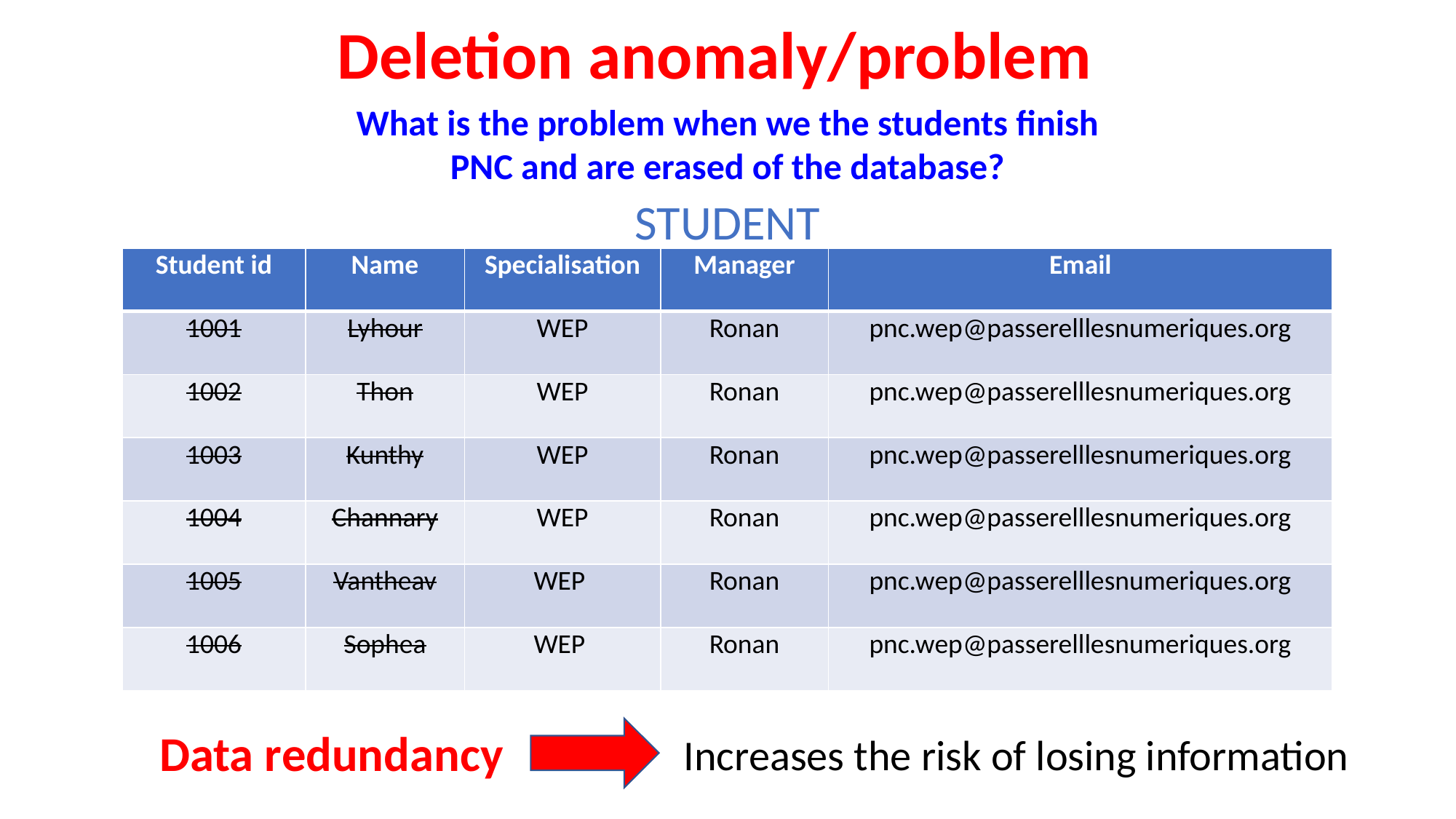

Deletion anomaly/problem
What is the problem when we the students finish PNC and are erased of the database?
STUDENT
| Student id | Name | Specialisation | Manager | Email |
| --- | --- | --- | --- | --- |
| 1001 | Lyhour | WEP | Ronan | pnc.wep@passerelllesnumeriques.org |
| 1002 | Thon | WEP | Ronan | pnc.wep@passerelllesnumeriques.org |
| 1003 | Kunthy | WEP | Ronan | pnc.wep@passerelllesnumeriques.org |
| 1004 | Channary | WEP | Ronan | pnc.wep@passerelllesnumeriques.org |
| 1005 | Vantheav | WEP | Ronan | pnc.wep@passerelllesnumeriques.org |
| 1006 | Sophea | WEP | Ronan | pnc.wep@passerelllesnumeriques.org |
Data redundancy

Increases the risk of losing information